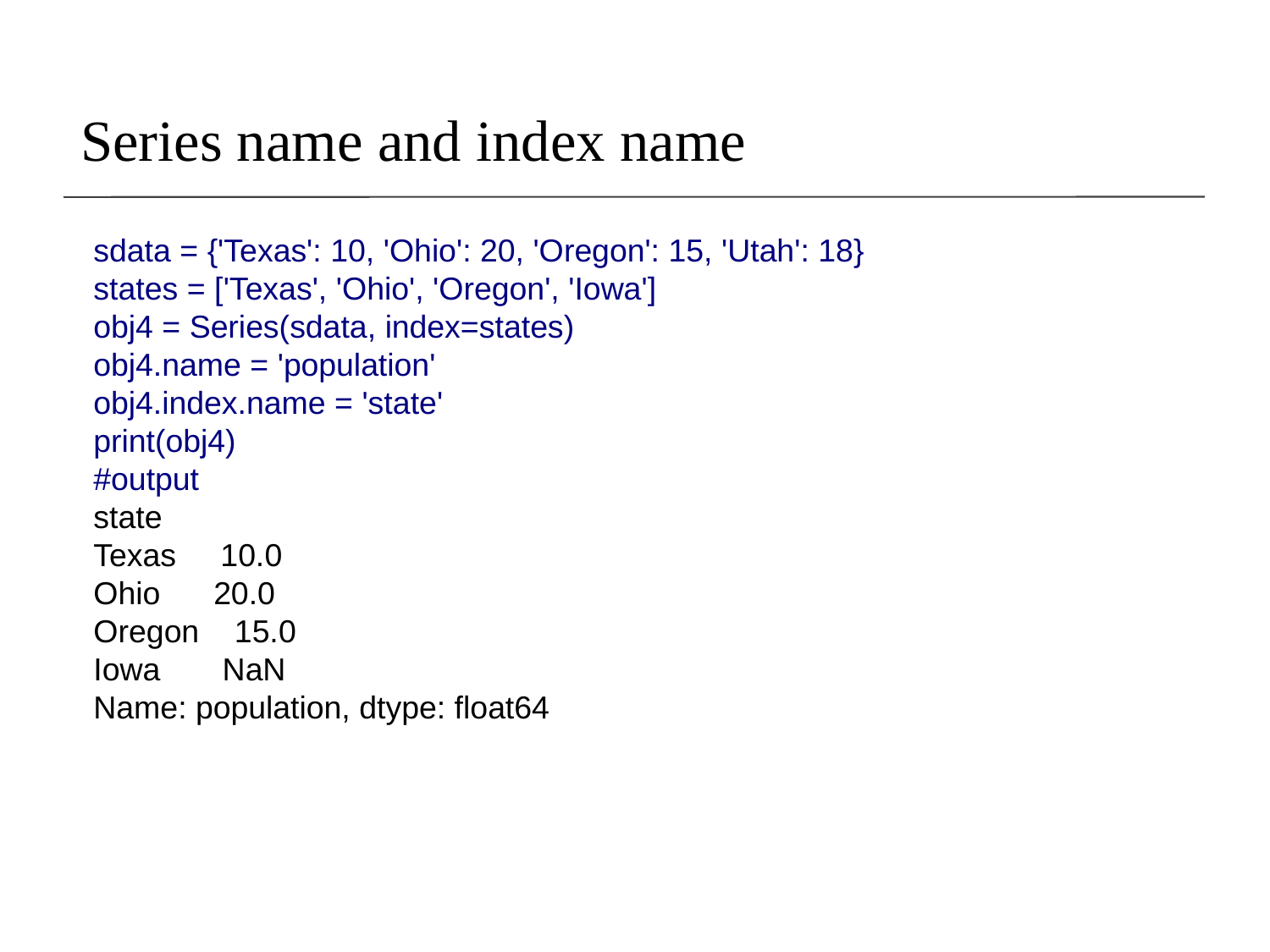

# Series name and index name
sdata = {'Texas': 10, 'Ohio': 20, 'Oregon': 15, 'Utah': 18}
states = ['Texas', 'Ohio', 'Oregon', 'Iowa']
obj4 = Series(sdata, index=states)
obj4.name = 'population'
obj4.index.name = 'state'
print(obj4)
#output
state
Texas     10.0
Ohio      20.0
Oregon    15.0
Iowa       NaN
Name: population, dtype: float64